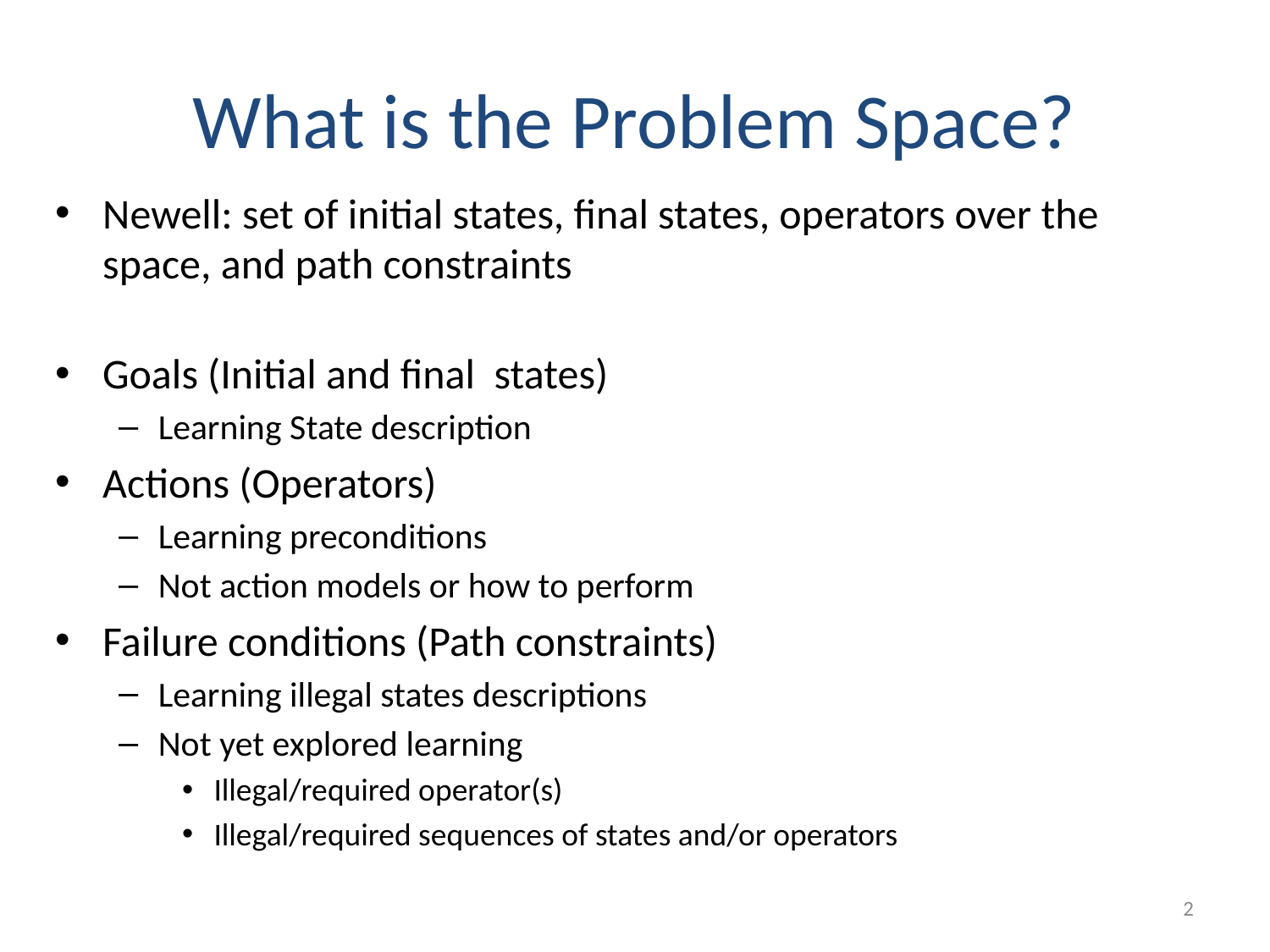

# What is the Problem Space?
Newell: set of initial states, final states, operators over the space, and path constraints
Goals (Initial and final  states)
Learning State description
Actions (Operators)
Learning preconditions
Not action models or how to perform
Failure conditions (Path constraints)
Learning illegal states descriptions
Not yet explored learning
Illegal/required operator(s)
Illegal/required sequences of states and/or operators
2